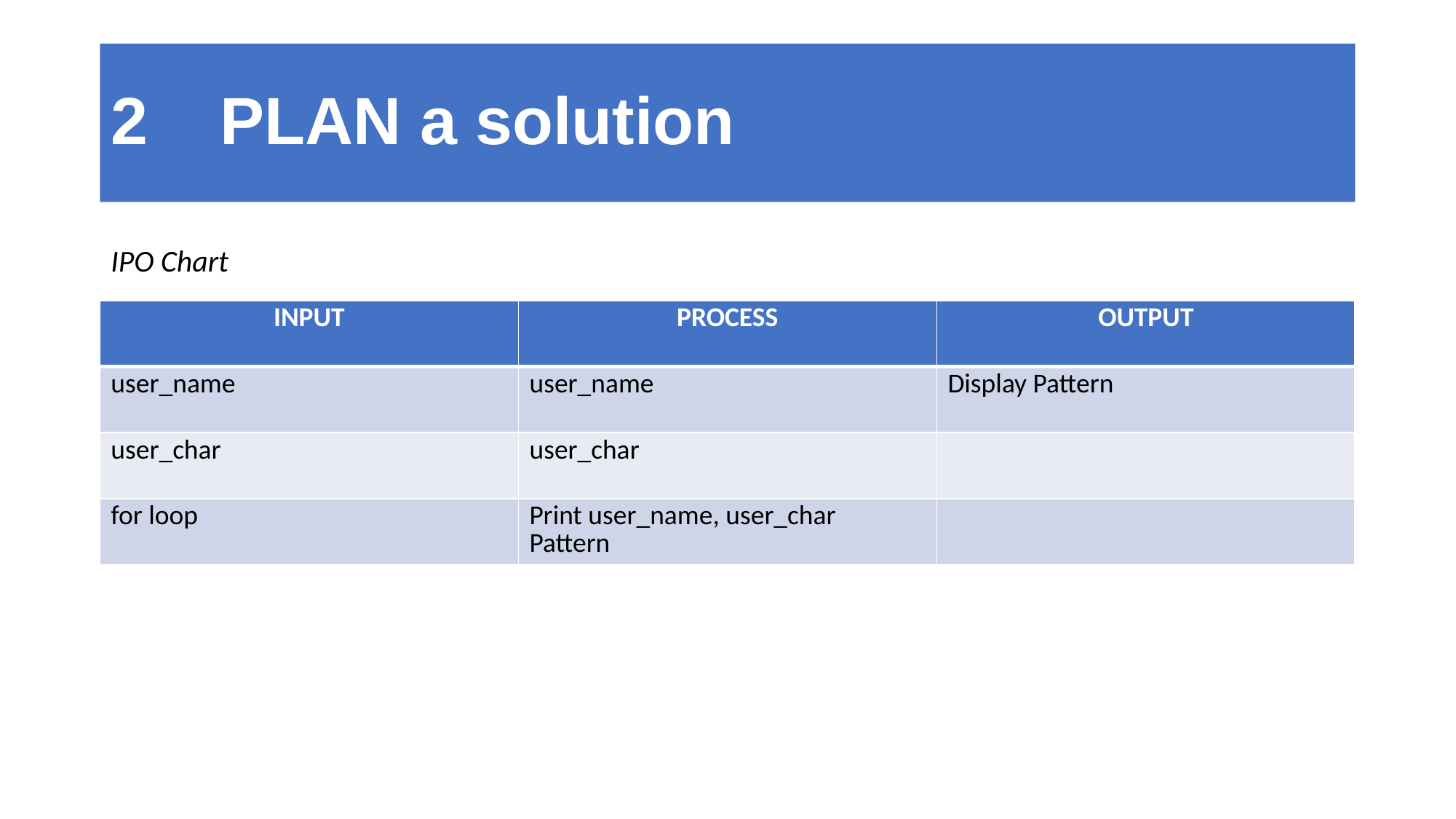

# 2	PLAN a solution
IPO Chart
| INPUT | PROCESS | OUTPUT |
| --- | --- | --- |
| user\_name | user\_name | Display Pattern |
| user\_char | user\_char |  |
| for loop | Print user\_name, user\_char Pattern |  |